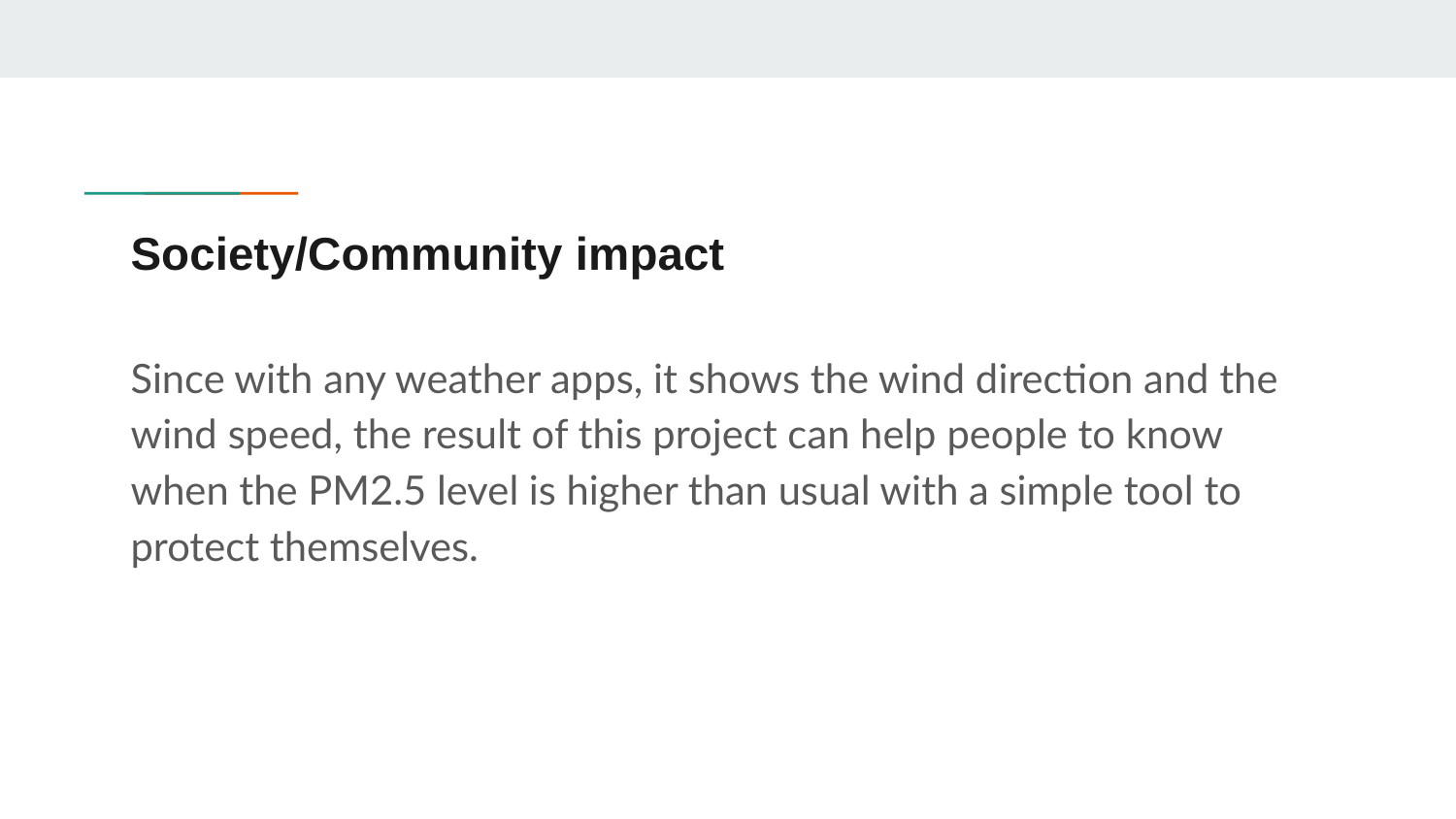

# Society/Community impact
Since with any weather apps, it shows the wind direction and the wind speed, the result of this project can help people to know when the PM2.5 level is higher than usual with a simple tool to protect themselves.